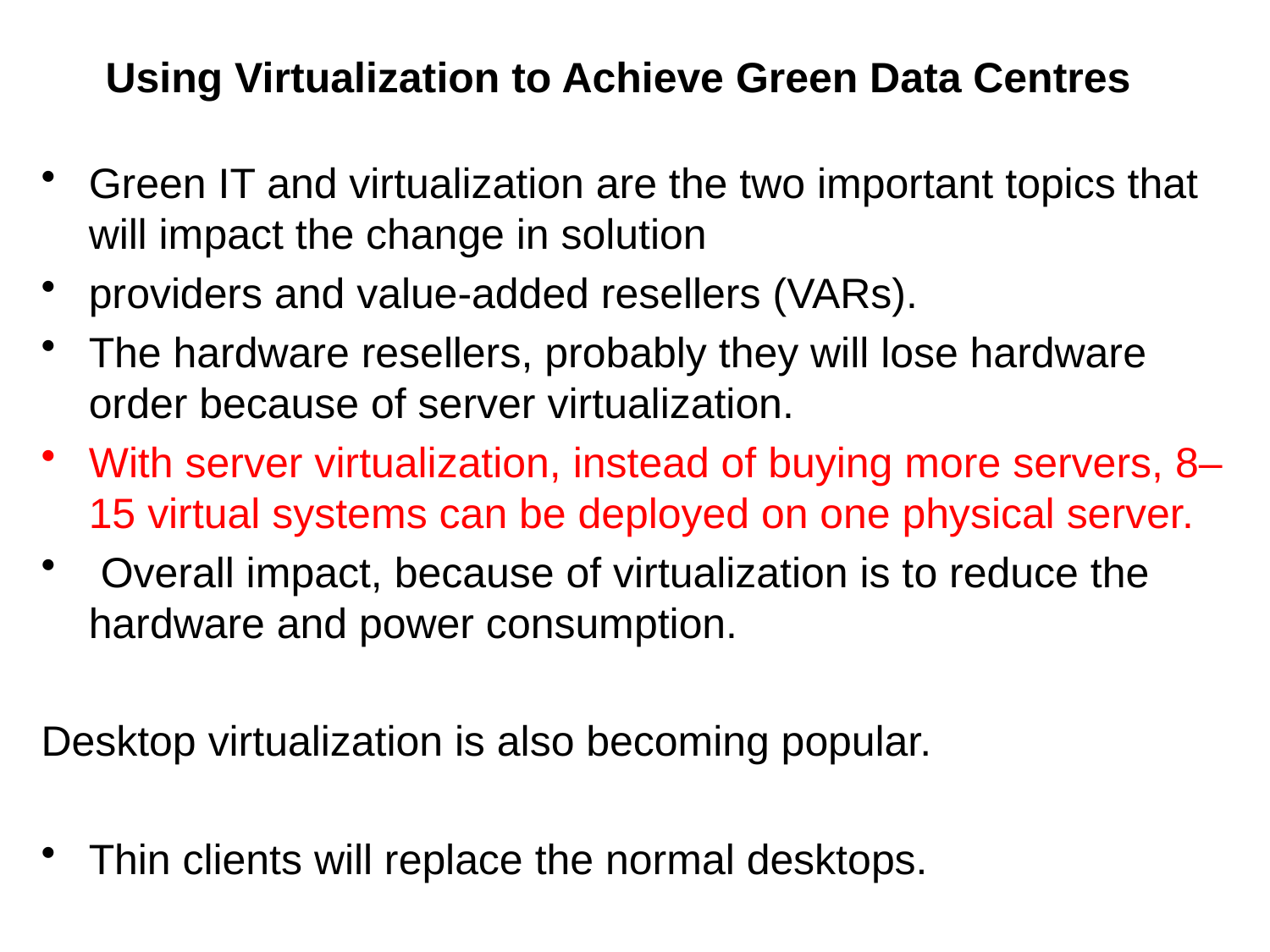

# Using Virtualization to Achieve Green Data Centres

Green IT and virtualization are the two important topics that will impact the change in solution
providers and value-added resellers (VARs).
The hardware resellers, probably they will lose hardware order because of server virtualization.
With server virtualization, instead of buying more servers, 8–15 virtual systems can be deployed on one physical server.
 Overall impact, because of virtualization is to reduce the hardware and power consumption.

Desktop virtualization is also becoming popular.

Thin clients will replace the normal desktops.